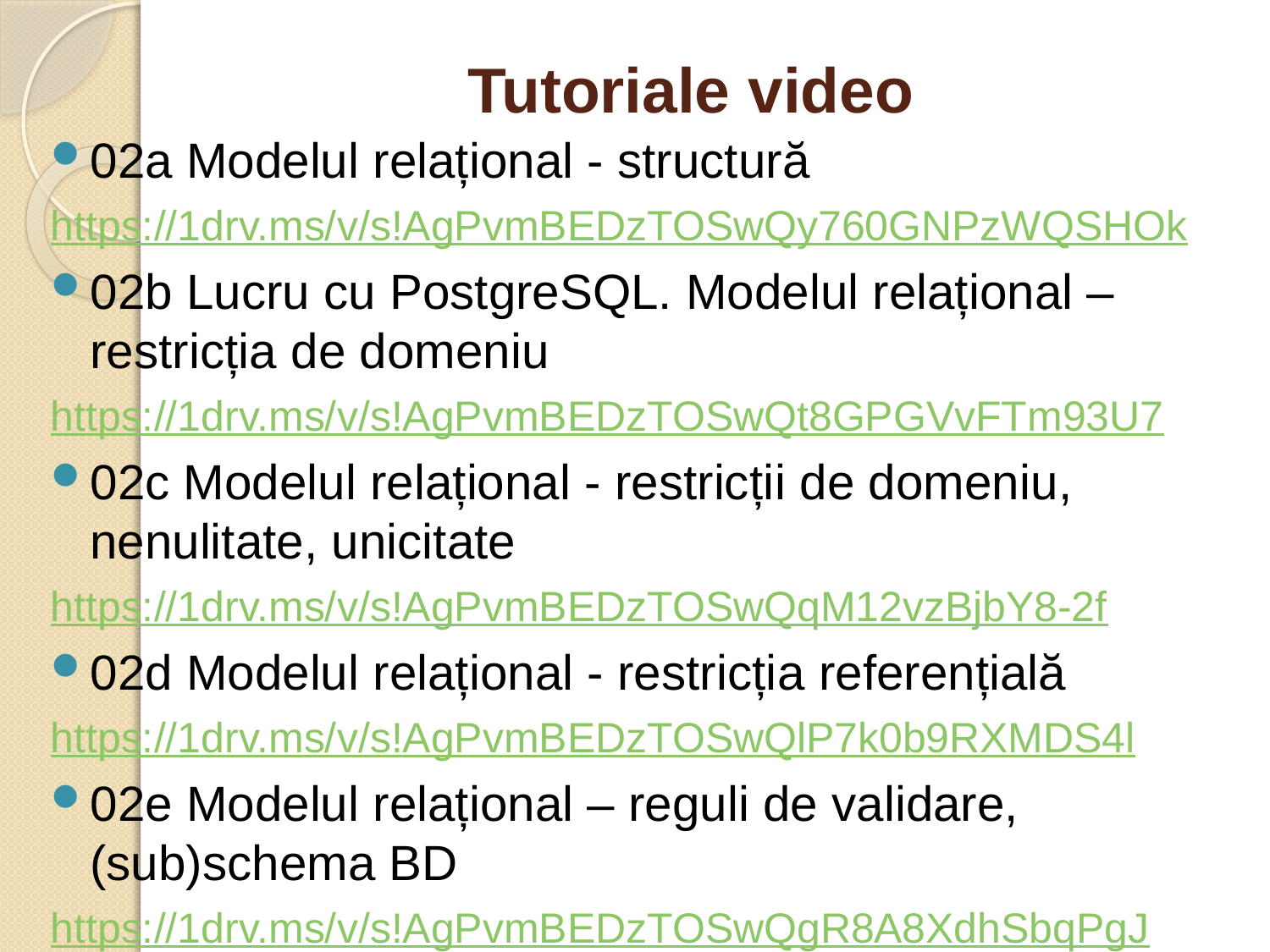

# Tutoriale video
02a Modelul relațional - structură
https://1drv.ms/v/s!AgPvmBEDzTOSwQy760GNPzWQSHOk
02b Lucru cu PostgreSQL. Modelul relațional – restricția de domeniu
https://1drv.ms/v/s!AgPvmBEDzTOSwQt8GPGVvFTm93U7
02c Modelul relațional - restricții de domeniu, nenulitate, unicitate
https://1drv.ms/v/s!AgPvmBEDzTOSwQqM12vzBjbY8-2f
02d Modelul relațional - restricția referențială
https://1drv.ms/v/s!AgPvmBEDzTOSwQlP7k0b9RXMDS4l
02e Modelul relațional – reguli de validare, (sub)schema BD
https://1drv.ms/v/s!AgPvmBEDzTOSwQgR8A8XdhSbqPgJ